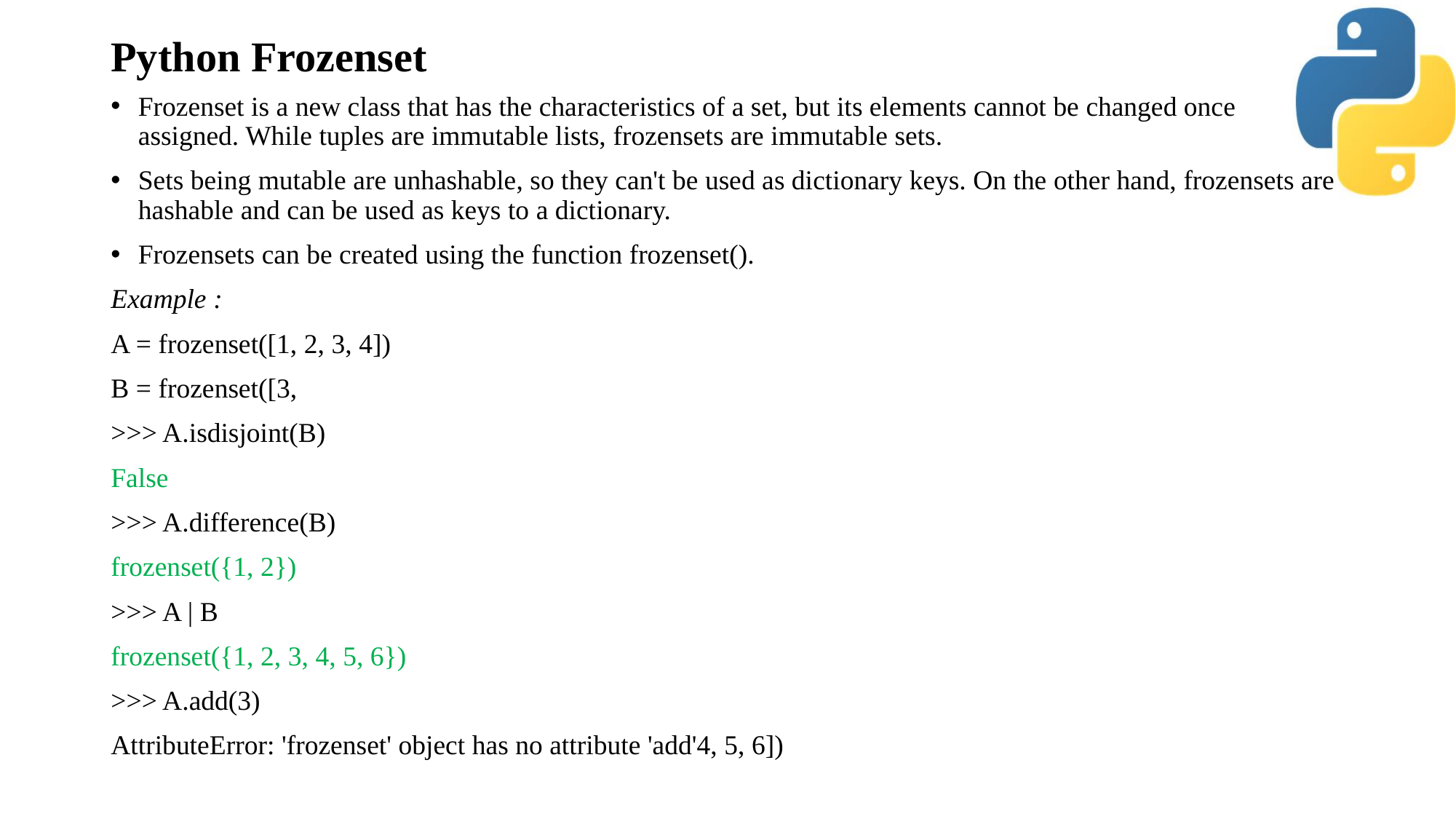

# Python Frozenset
Frozenset is a new class that has the characteristics of a set, but its elements cannot be changed once assigned. While tuples are immutable lists, frozensets are immutable sets.
Sets being mutable are unhashable, so they can't be used as dictionary keys. On the other hand, frozensets are hashable and can be used as keys to a dictionary.
Frozensets can be created using the function frozenset().
Example :
A = frozenset([1, 2, 3, 4])
B = frozenset([3,
>>> A.isdisjoint(B)
False
>>> A.difference(B)
frozenset({1, 2})
>>> A | B
frozenset({1, 2, 3, 4, 5, 6})
>>> A.add(3)
AttributeError: 'frozenset' object has no attribute 'add'4, 5, 6])